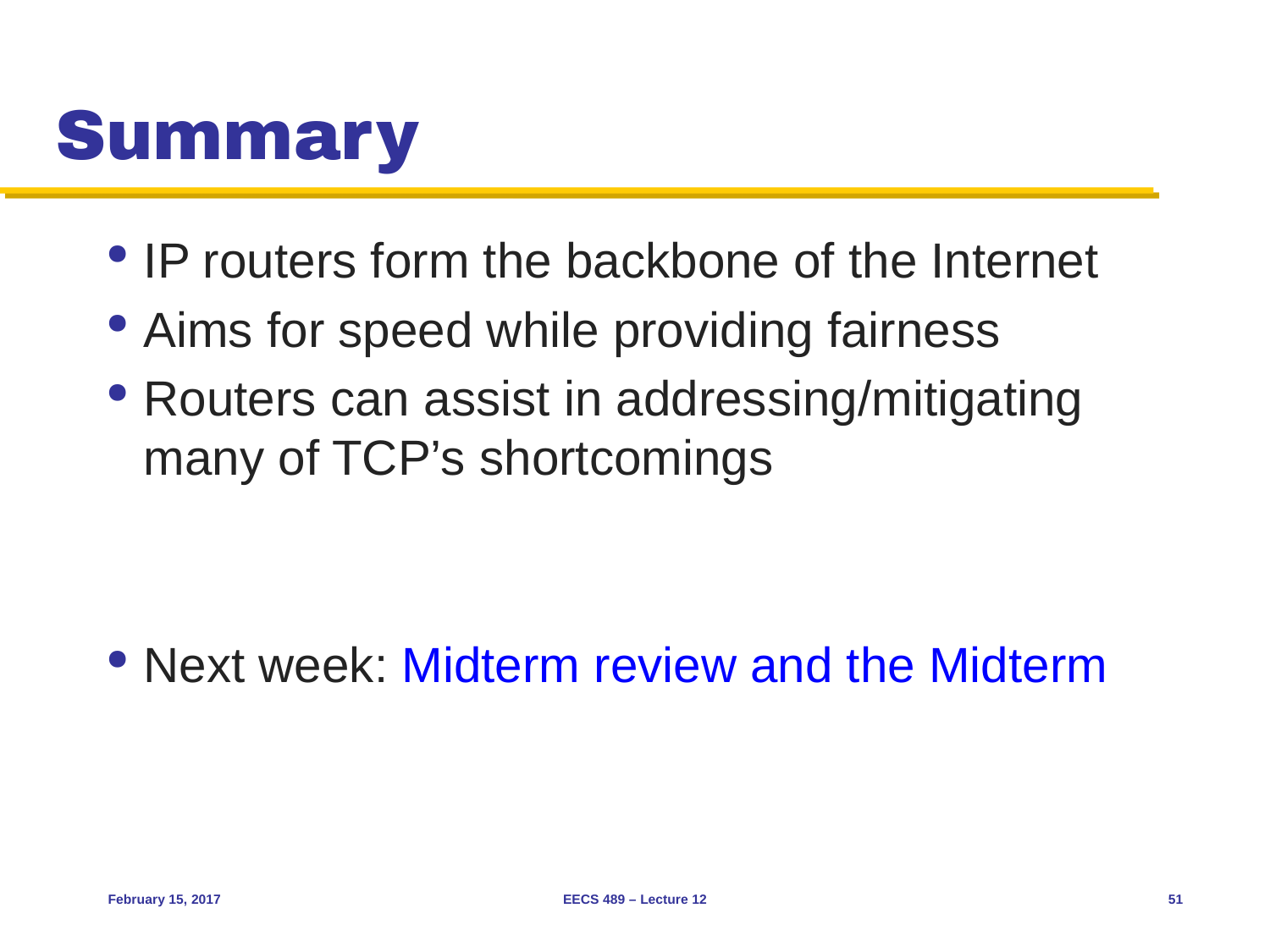

# Summary
IP routers form the backbone of the Internet
Aims for speed while providing fairness
Routers can assist in addressing/mitigating many of TCP’s shortcomings

Next week: Midterm review and the Midterm
February 15, 2017
EECS 489 – Lecture 12
51